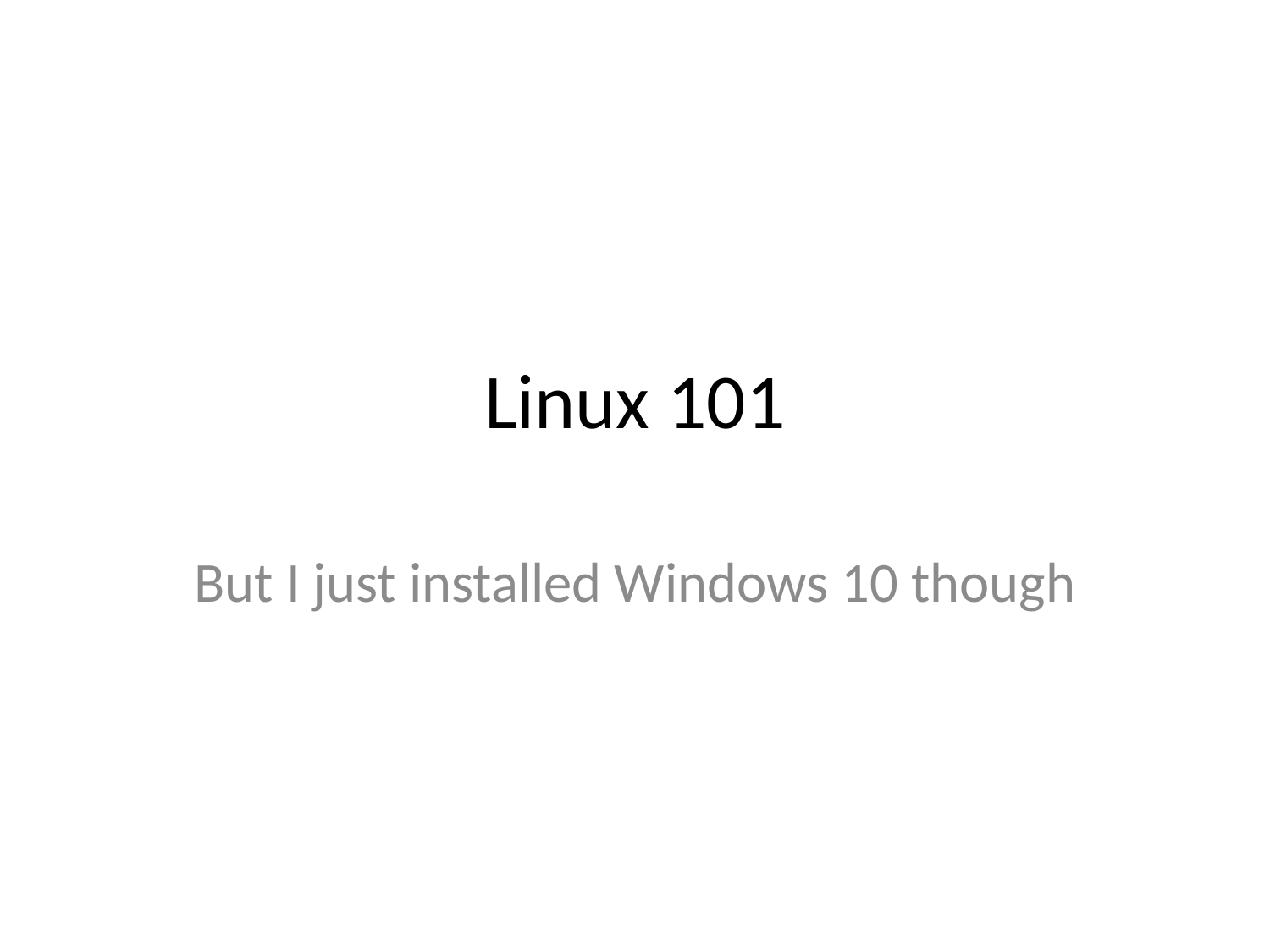

# Linux 101
But I just installed Windows 10 though